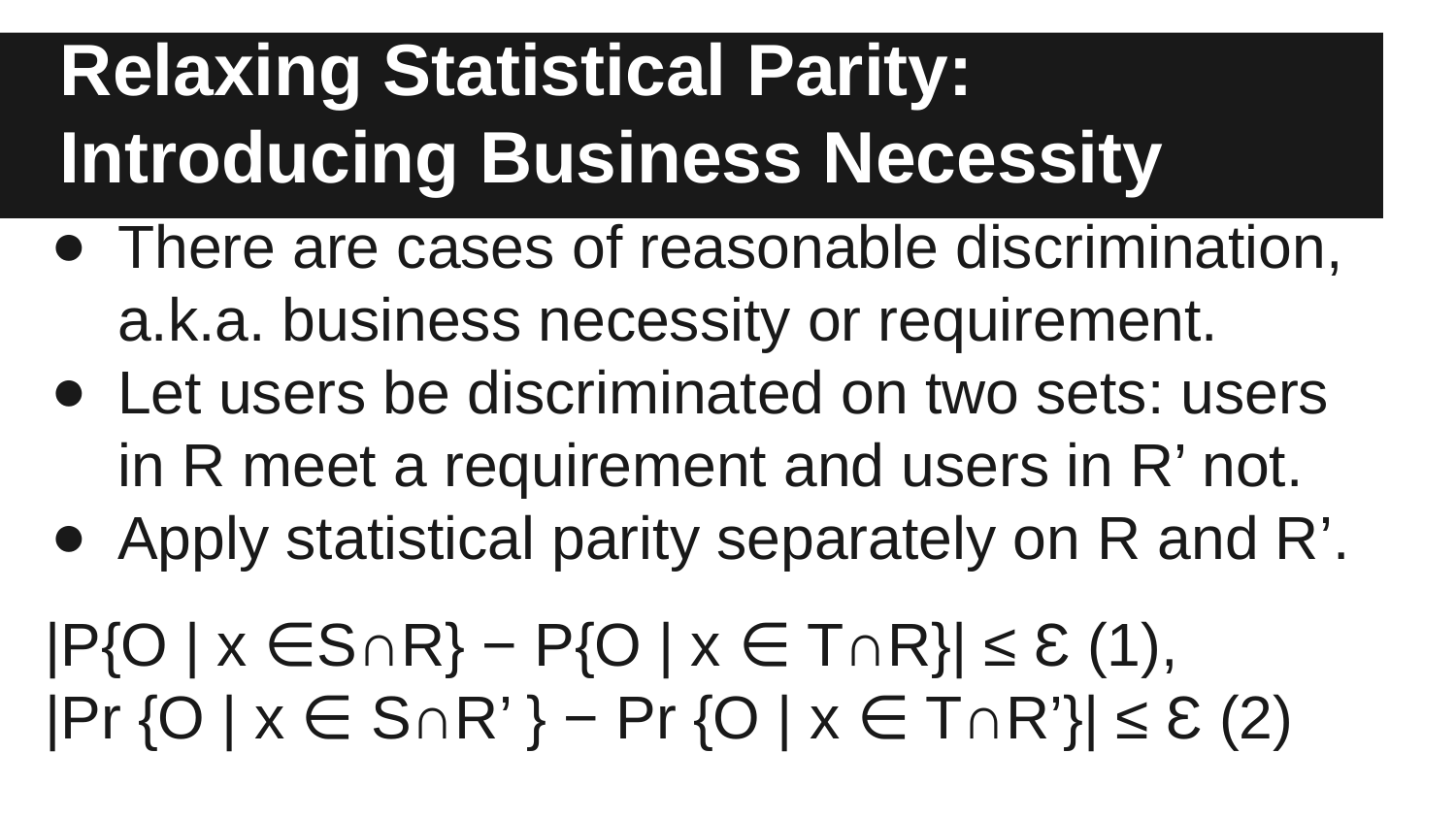

# Relaxing Statistical Parity:
   Introducing Business Necessity
There are cases of reasonable discrimination, a.k.a. business necessity or requirement.
Let users be discriminated on two sets: users in R meet a requirement and users in R’ not.
Apply statistical parity separately on R and R’.

|P{O | x ∈S∩R} − P{O | x ∈ T∩R}| ≤ Ɛ (1),
|Pr {O | x ∈ S∩R’ } − Pr {O | x ∈ T∩R’}| ≤ Ɛ (2)